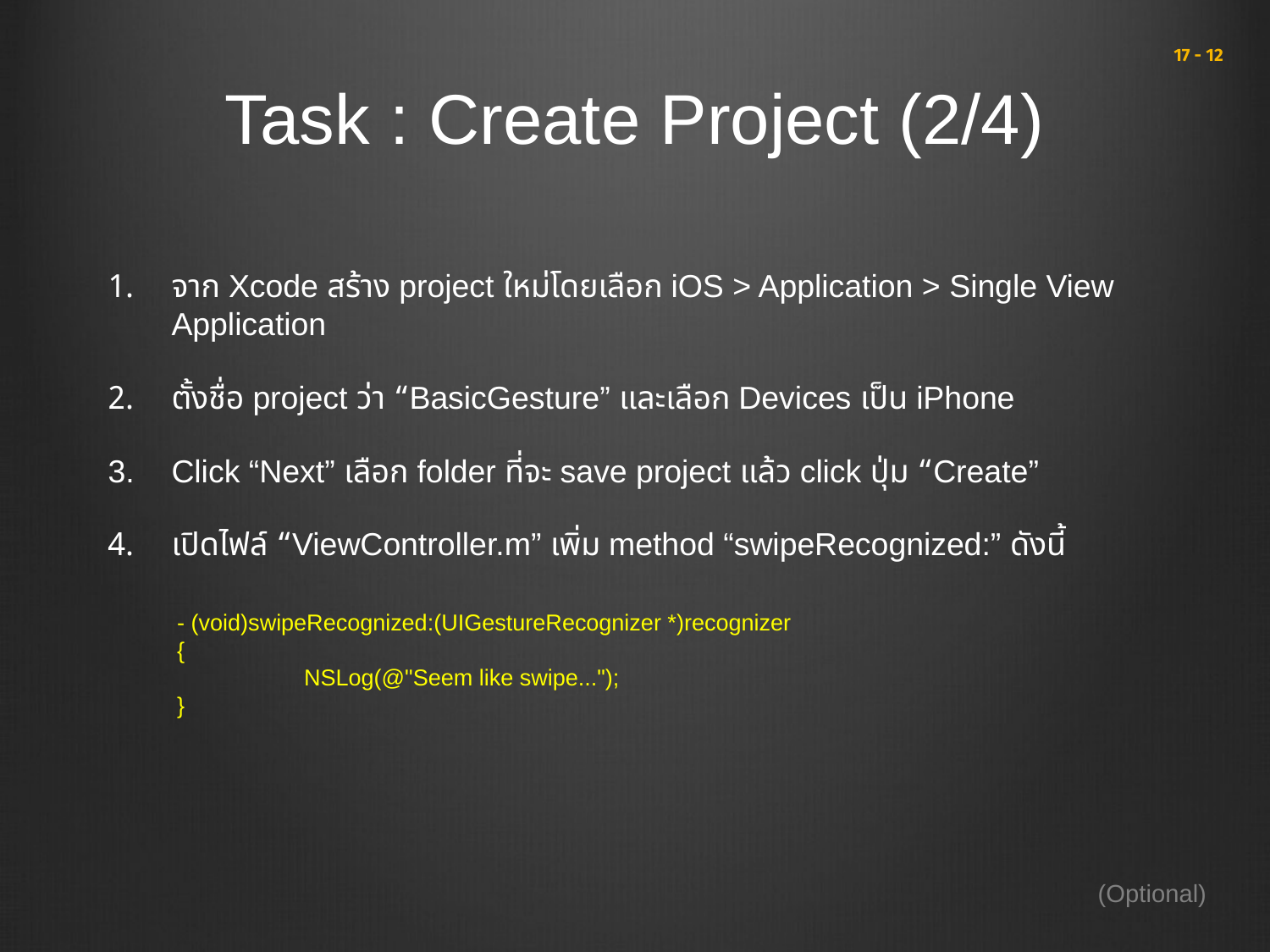

# Task : Create Project (2/4)
 17 - 12
จาก Xcode สร้าง project ใหม่โดยเลือก iOS > Application > Single View Application
ตั้งชื่อ project ว่า “BasicGesture” และเลือก Devices เป็น iPhone
Click “Next” เลือก folder ที่จะ save project แล้ว click ปุ่ม “Create”
เปิดไฟล์ “ViewController.m” เพิ่ม method “swipeRecognized:” ดังนี้

- (void)swipeRecognized:(UIGestureRecognizer *)recognizer
{
	NSLog(@"Seem like swipe...");
}
(Optional)